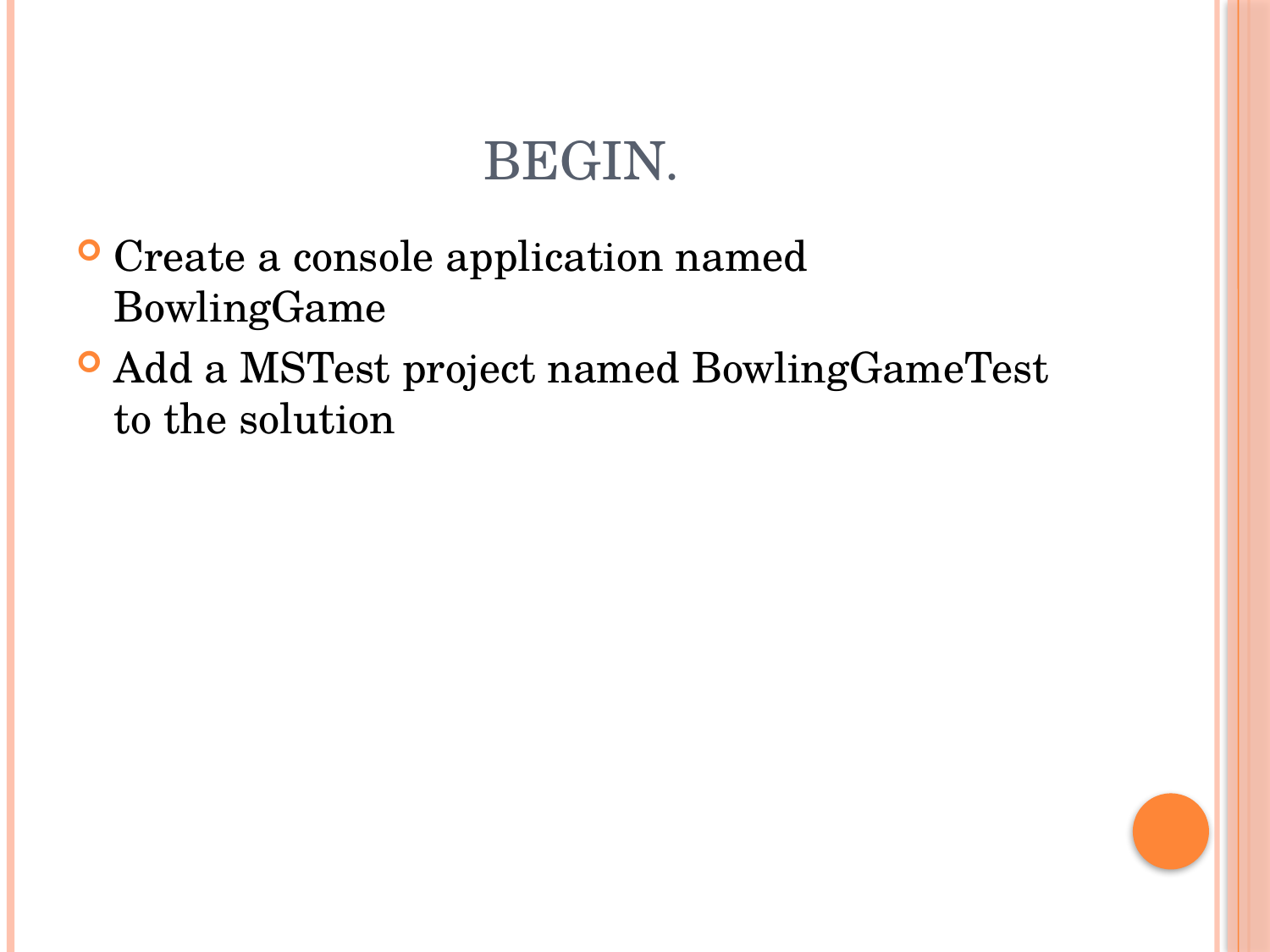

# Begin.
Create a console application named BowlingGame
Add a MSTest project named BowlingGameTest to the solution